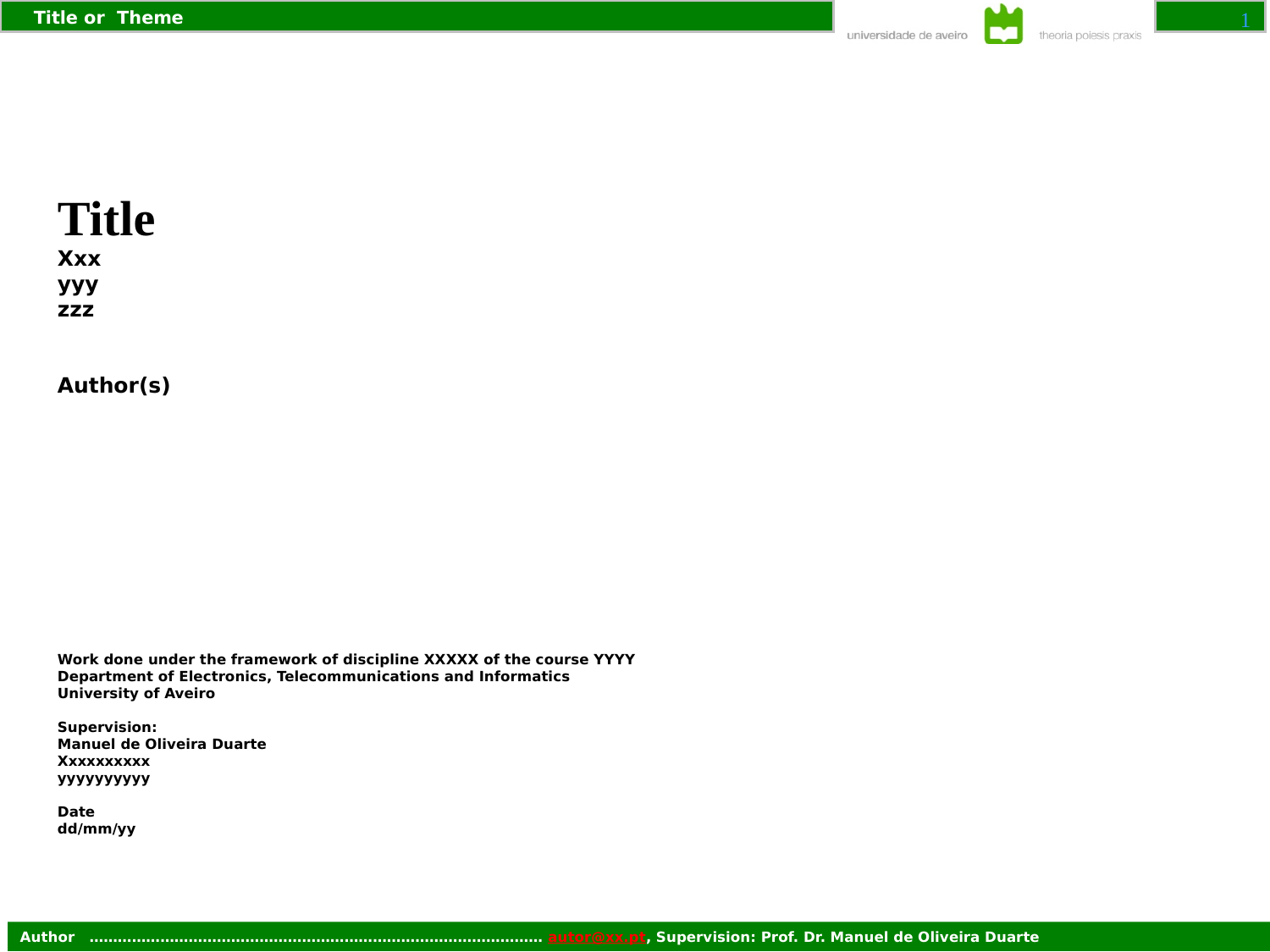

1
Title
Xxx
yyy
zzz
Author(s)
Work done under the framework of discipline XXXXX of the course YYYY
Department of Electronics, Telecommunications and Informatics
University of Aveiro
Supervision:
Manuel de Oliveira Duarte
Xxxxxxxxxx
yyyyyyyyyy
Date
dd/mm/yy